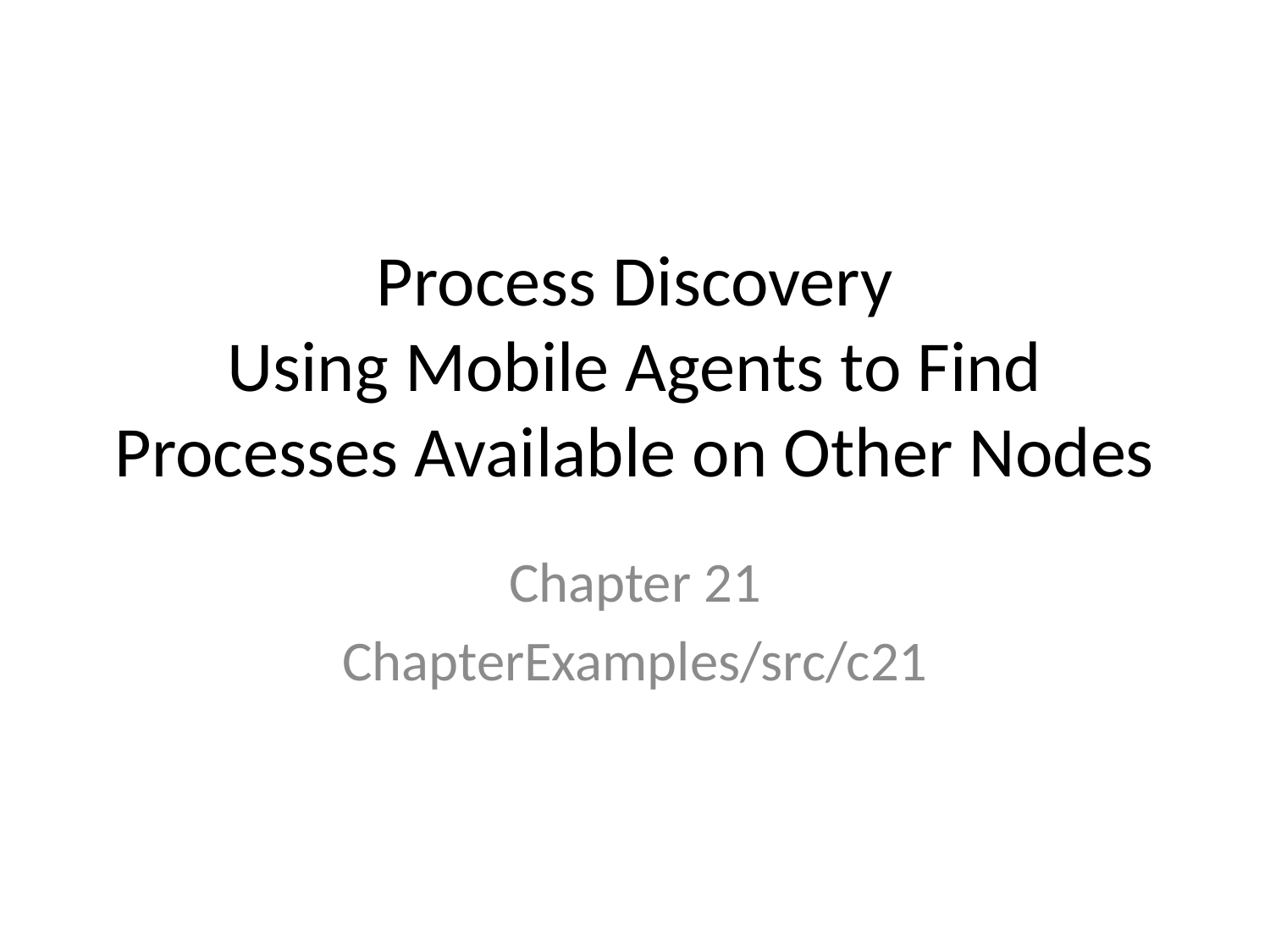

# Process Discovery Using Mobile Agents to Find Processes Available on Other Nodes
Chapter 21
ChapterExamples/src/c21